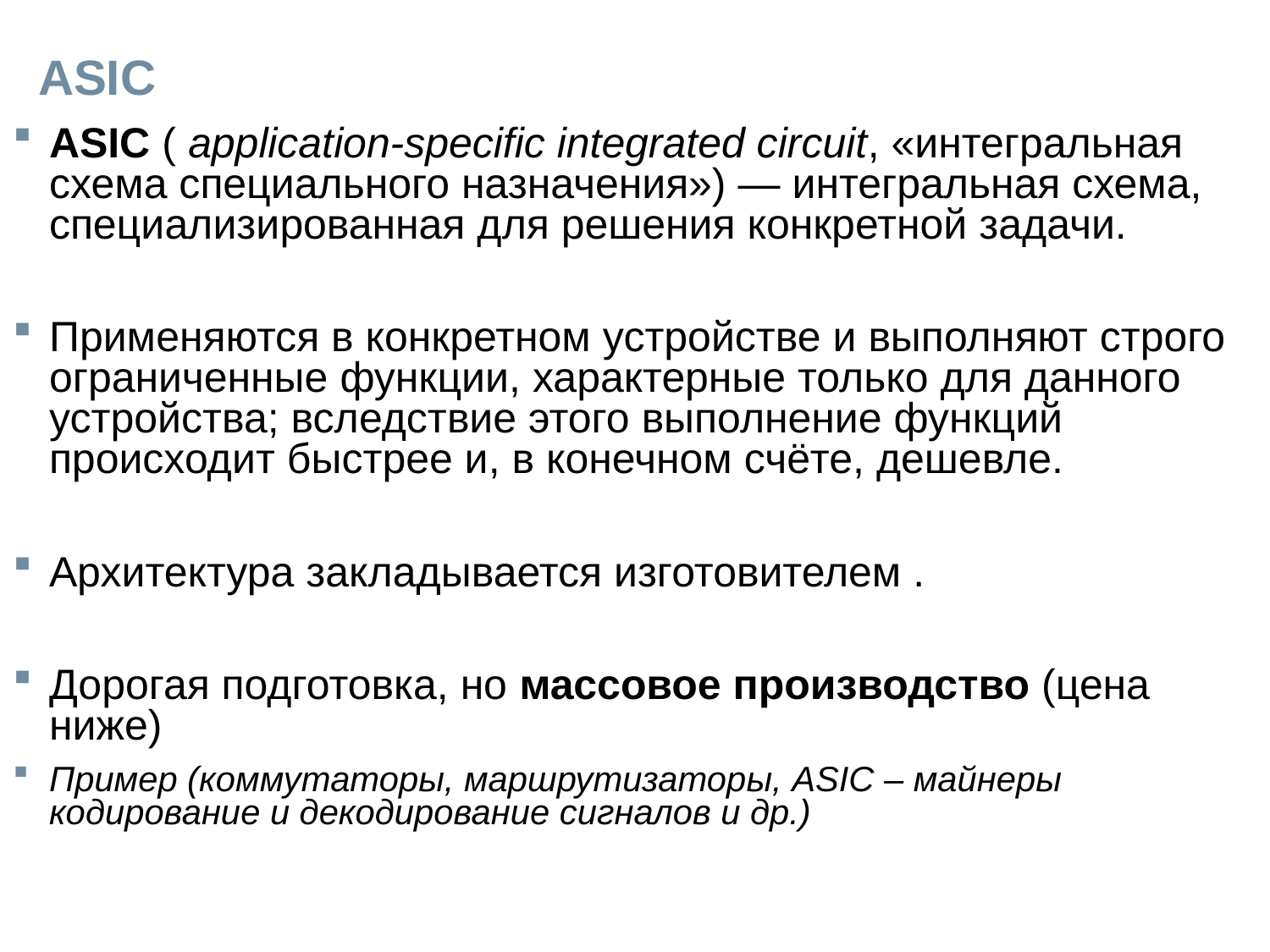

# ASIC
ASIC ( application-specific integrated circuit, «интегральная схема специального назначения») — интегральная схема, специализированная для решения конкретной задачи.

Применяются в конкретном устройстве и выполняют строго ограниченные функции, характерные только для данного устройства; вследствие этого выполнение функций происходит быстрее и, в конечном счёте, дешевле.

Архитектура закладывается изготовителем .

Дорогая подготовка, но массовое производство (цена ниже)
Пример (коммутаторы, маршрутизаторы, ASIC – майнеры  кодирование и декодирование сигналов и др.)